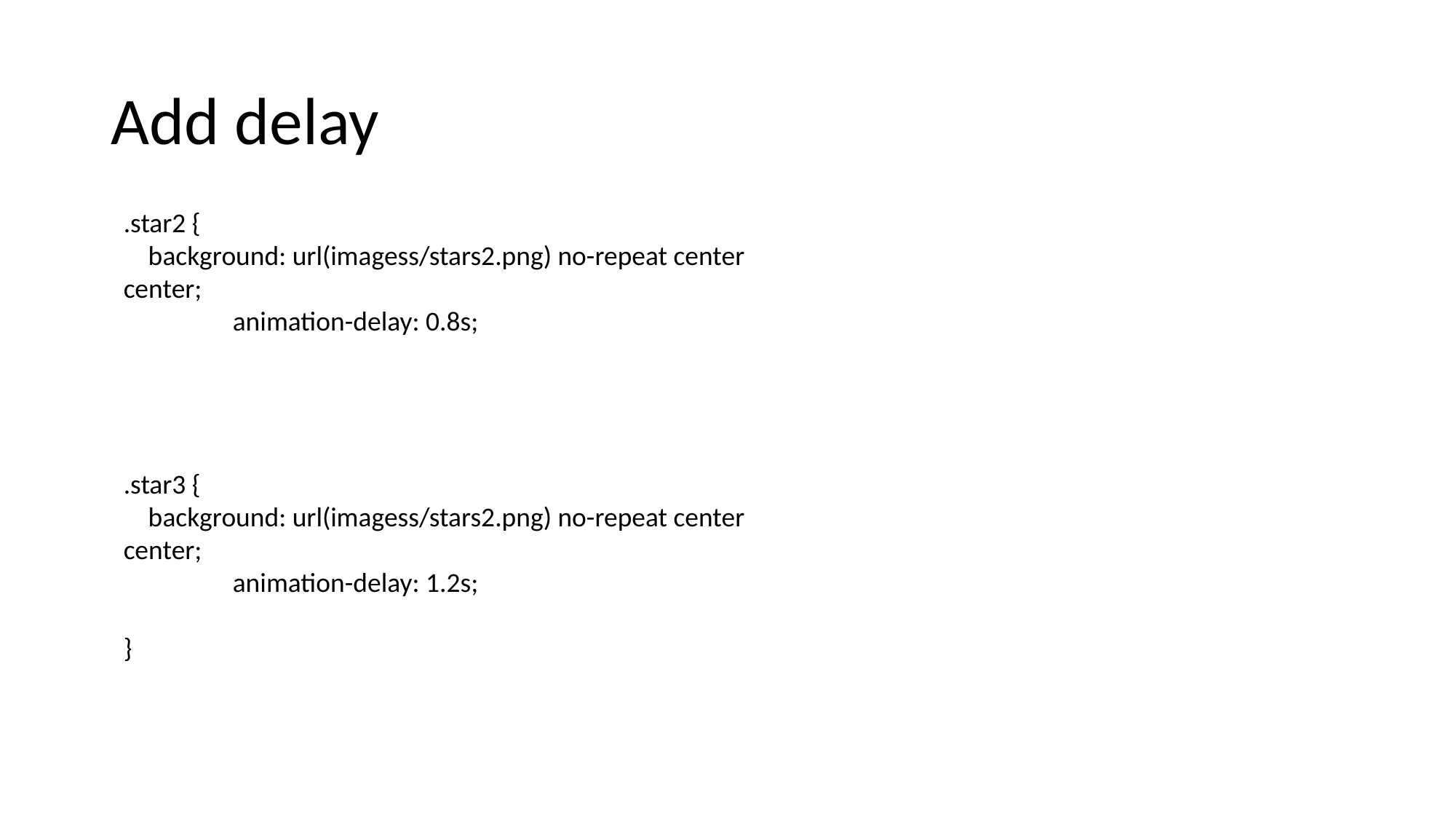

# Add delay
.star2 {
    background: url(imagess/stars2.png) no-repeat center center;
	animation-delay: 0.8s;
.star3 {
    background: url(imagess/stars2.png) no-repeat center center;
	animation-delay: 1.2s;

}